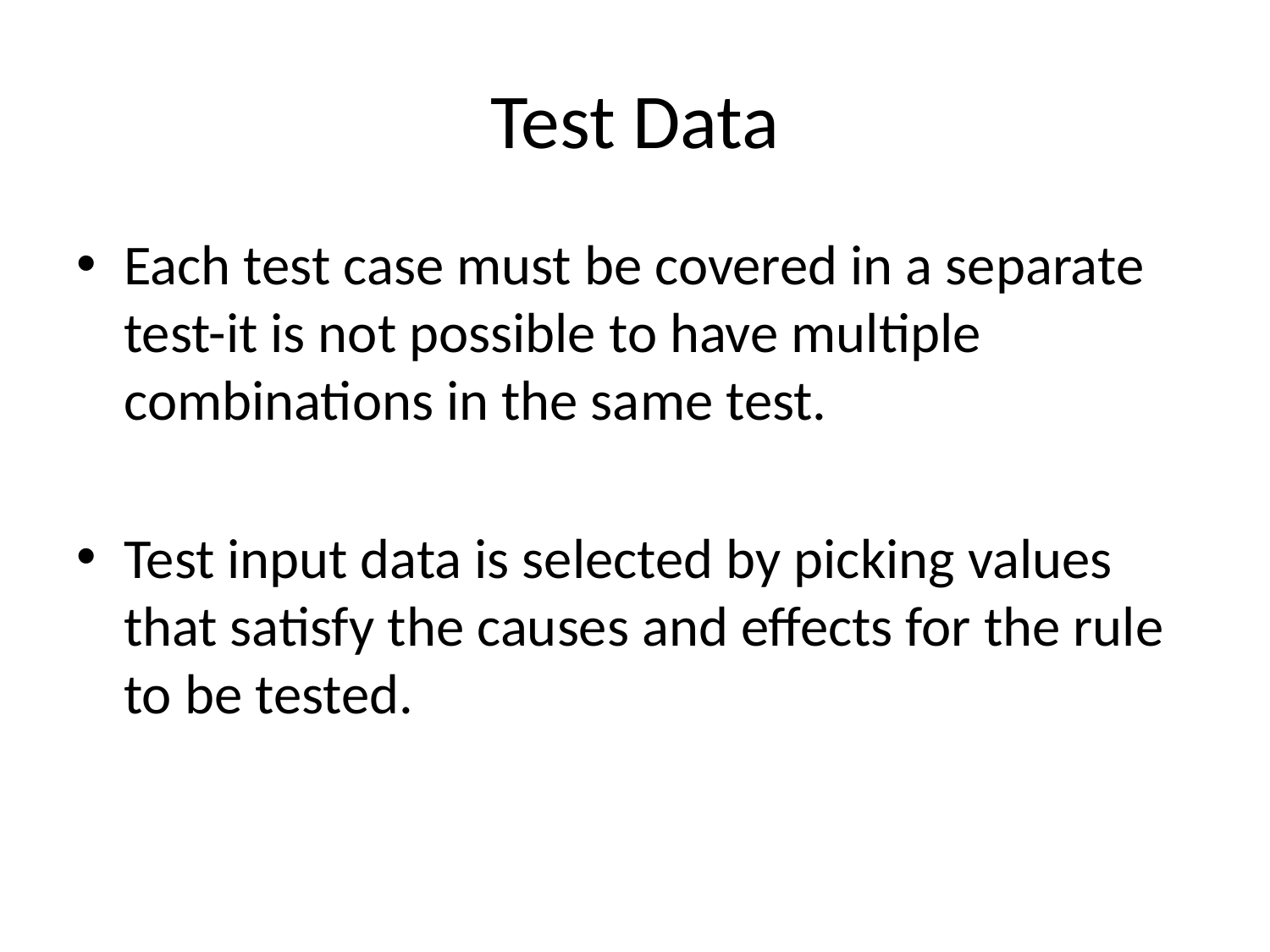

# Test Data
Each test case must be covered in a separate test-it is not possible to have multiple combinations in the same test.

Test input data is selected by picking values that satisfy the causes and effects for the rule to be tested.